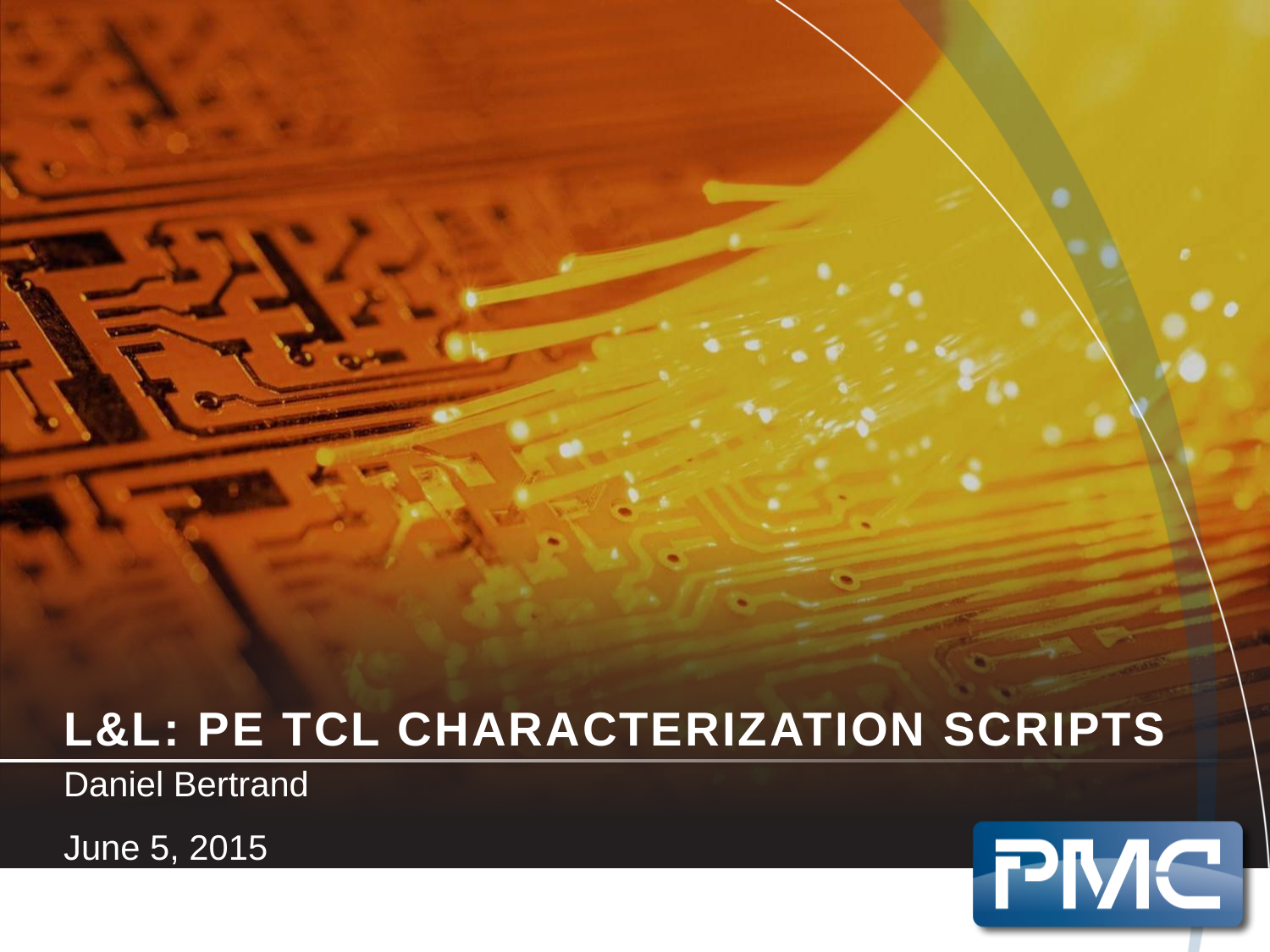

# L&L: PE TCL Characterization scripts
Daniel Bertrand
June 5, 2015